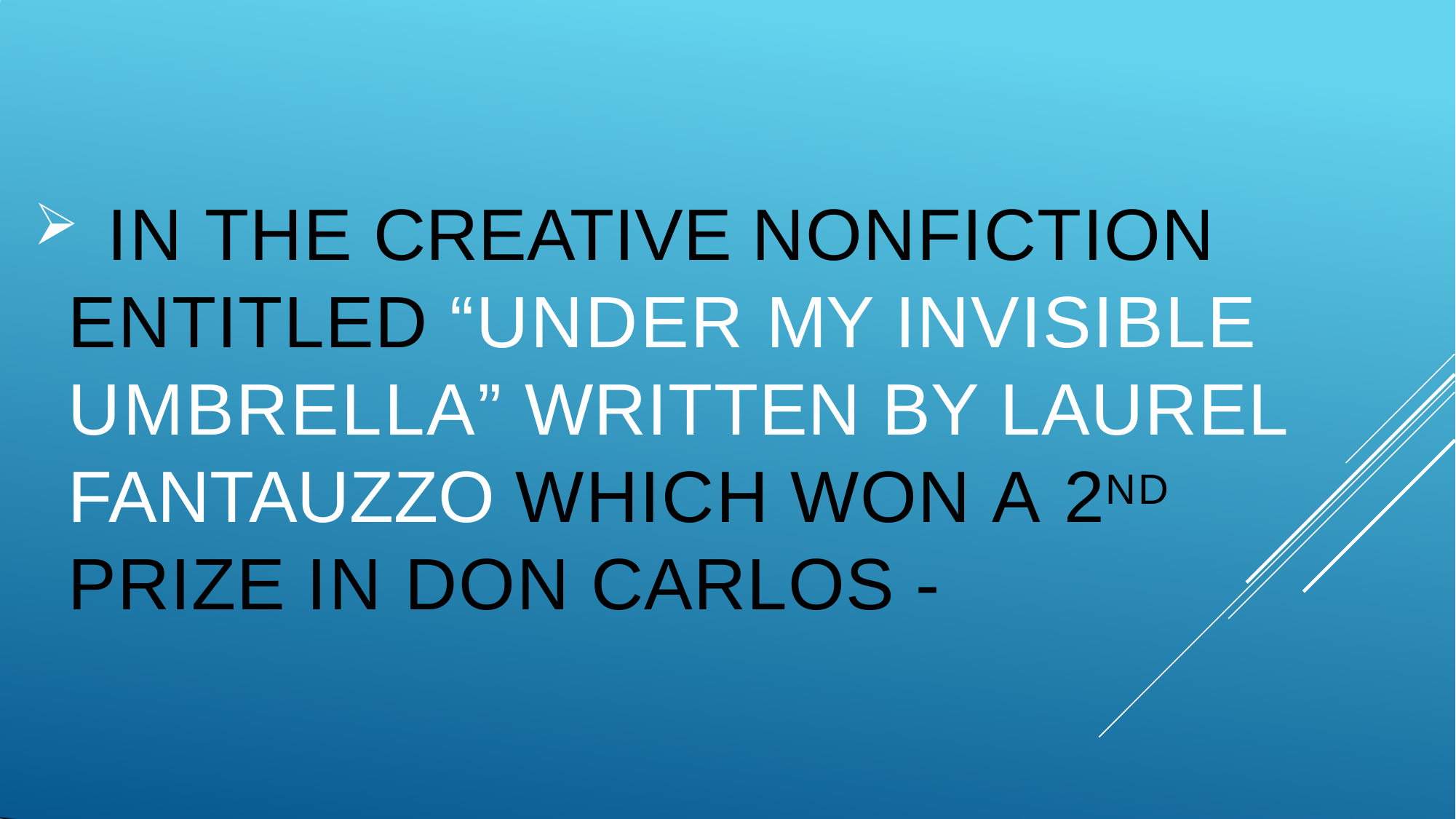

IN THE CREATIVE NONFICTION ENTITLED “UNDER MY INVISIBLE UMBRELLA” WRITTEN BY LAUREL FANTAUZZO WHICH WON A 2ND PRIZE IN DON CARLOS -